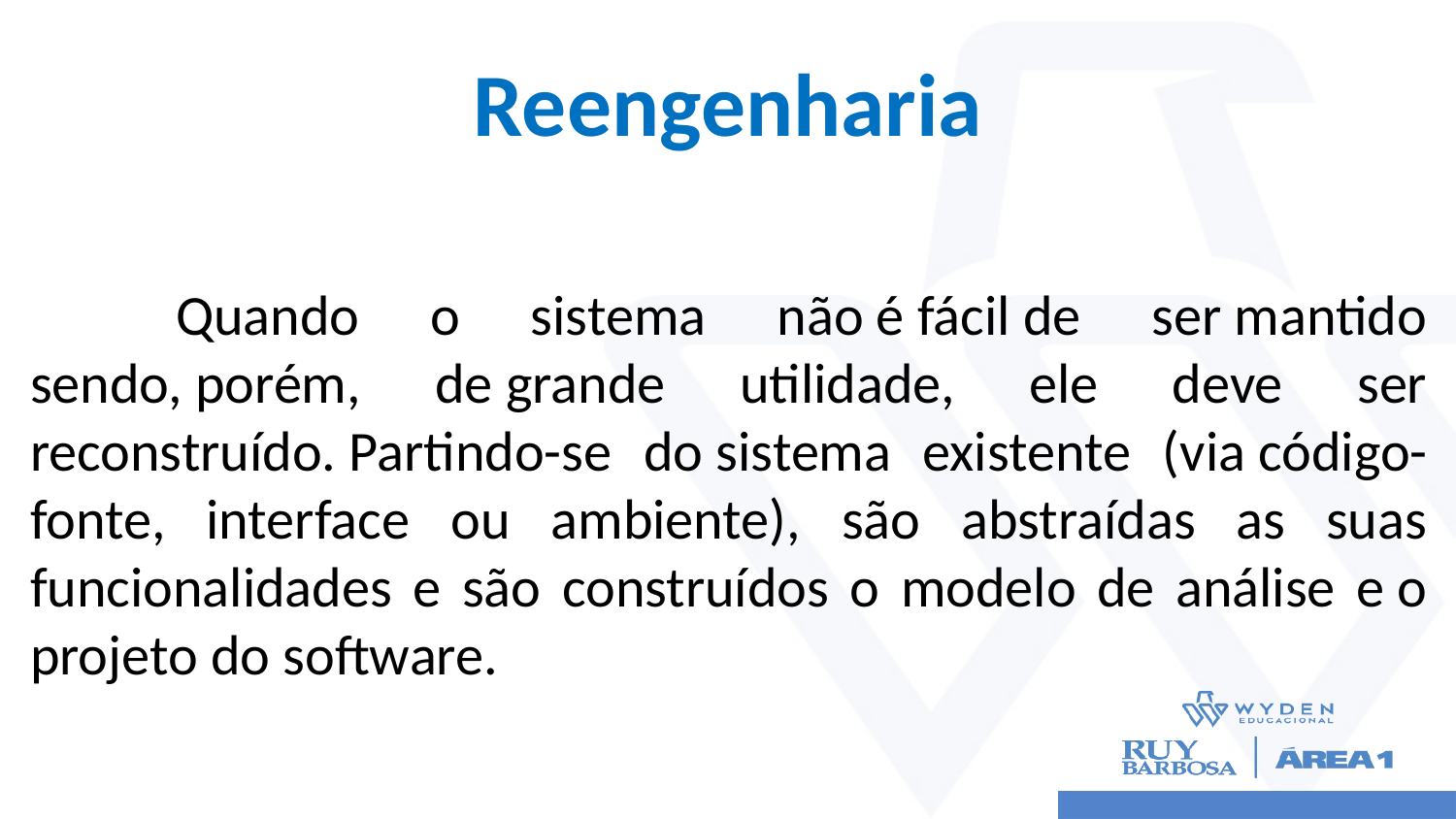

# Reengenharia

	Quando o sistema não é fácil de ser mantido sendo, porém, de grande utilidade, ele deve ser reconstruído. Partindo-se do sistema existente (via código-fonte, interface ou ambiente), são abstraídas as suas funcionalidades e são construídos o modelo de análise e o projeto do software.